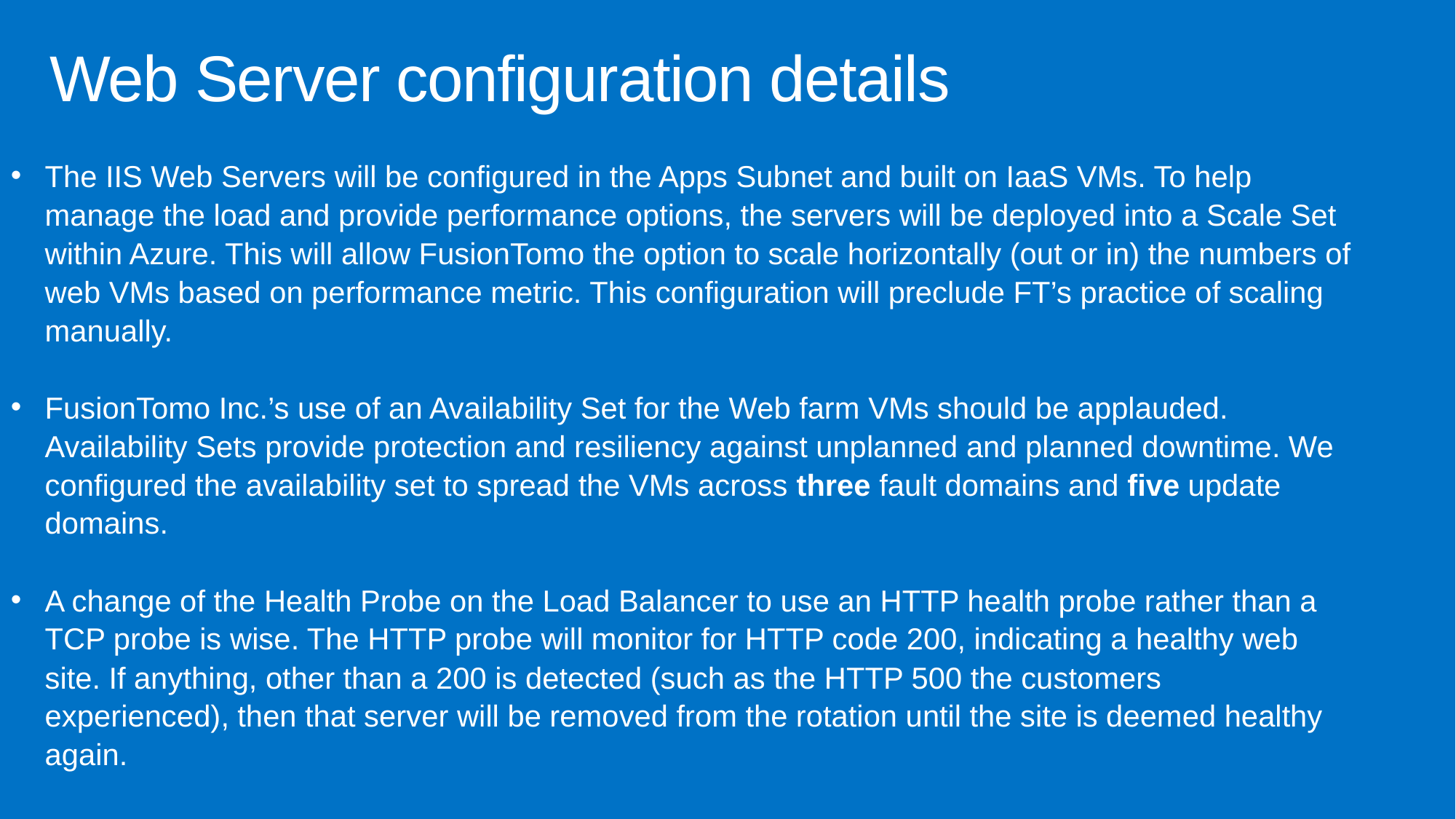

# Web Server configuration details
The IIS Web Servers will be configured in the Apps Subnet and built on IaaS VMs. To help manage the load and provide performance options, the servers will be deployed into a Scale Set within Azure. This will allow FusionTomo the option to scale horizontally (out or in) the numbers of web VMs based on performance metric. This configuration will preclude FT’s practice of scaling manually.

FusionTomo Inc.’s use of an Availability Set for the Web farm VMs should be applauded. Availability Sets provide protection and resiliency against unplanned and planned downtime. We configured the availability set to spread the VMs across three fault domains and five update domains.

A change of the Health Probe on the Load Balancer to use an HTTP health probe rather than a TCP probe is wise. The HTTP probe will monitor for HTTP code 200, indicating a healthy web site. If anything, other than a 200 is detected (such as the HTTP 500 the customers experienced), then that server will be removed from the rotation until the site is deemed healthy again.